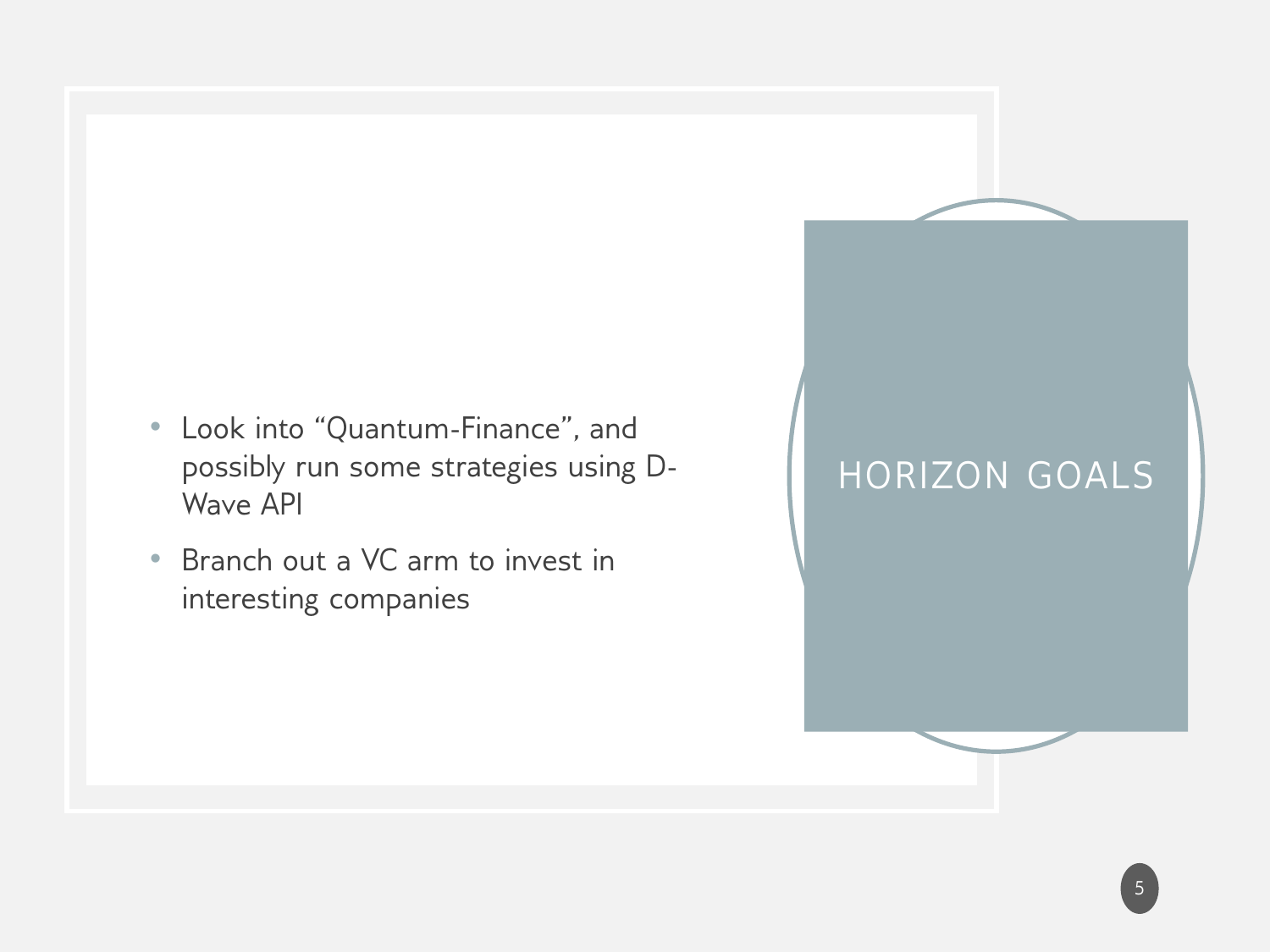

Look into “Quantum-Finance”, and possibly run some strategies using D-Wave API
Branch out a VC arm to invest in interesting companies

# Horizon Goals
5